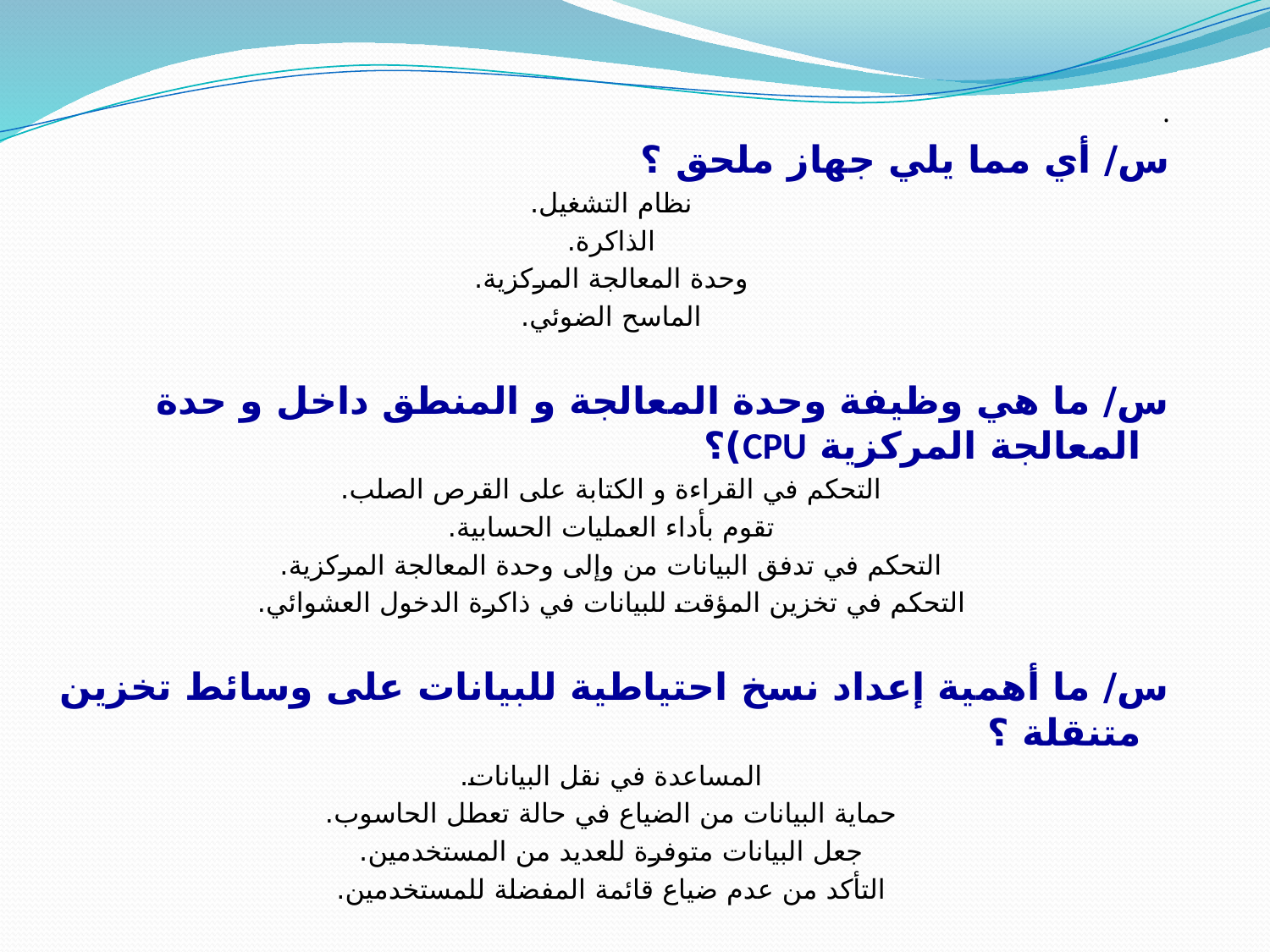

.
س/ أي مما يلي جهاز ملحق ؟
نظام التشغيل.
الذاكرة.
وحدة المعالجة المركزية.
الماسح الضوئي.

س/ ما هي وظيفة وحدة المعالجة و المنطق داخل و حدة المعالجة المركزية CPU)؟
التحكم في القراءة و الكتابة على القرص الصلب.
تقوم بأداء العمليات الحسابية.
التحكم في تدفق البيانات من وإلى وحدة المعالجة المركزية.
التحكم في تخزين المؤقت للبيانات في ذاكرة الدخول العشوائي.

س/ ما أهمية إعداد نسخ احتياطية للبيانات على وسائط تخزين متنقلة ؟
المساعدة في نقل البيانات.
حماية البيانات من الضياع في حالة تعطل الحاسوب.
جعل البيانات متوفرة للعديد من المستخدمين.
التأكد من عدم ضياع قائمة المفضلة للمستخدمين.